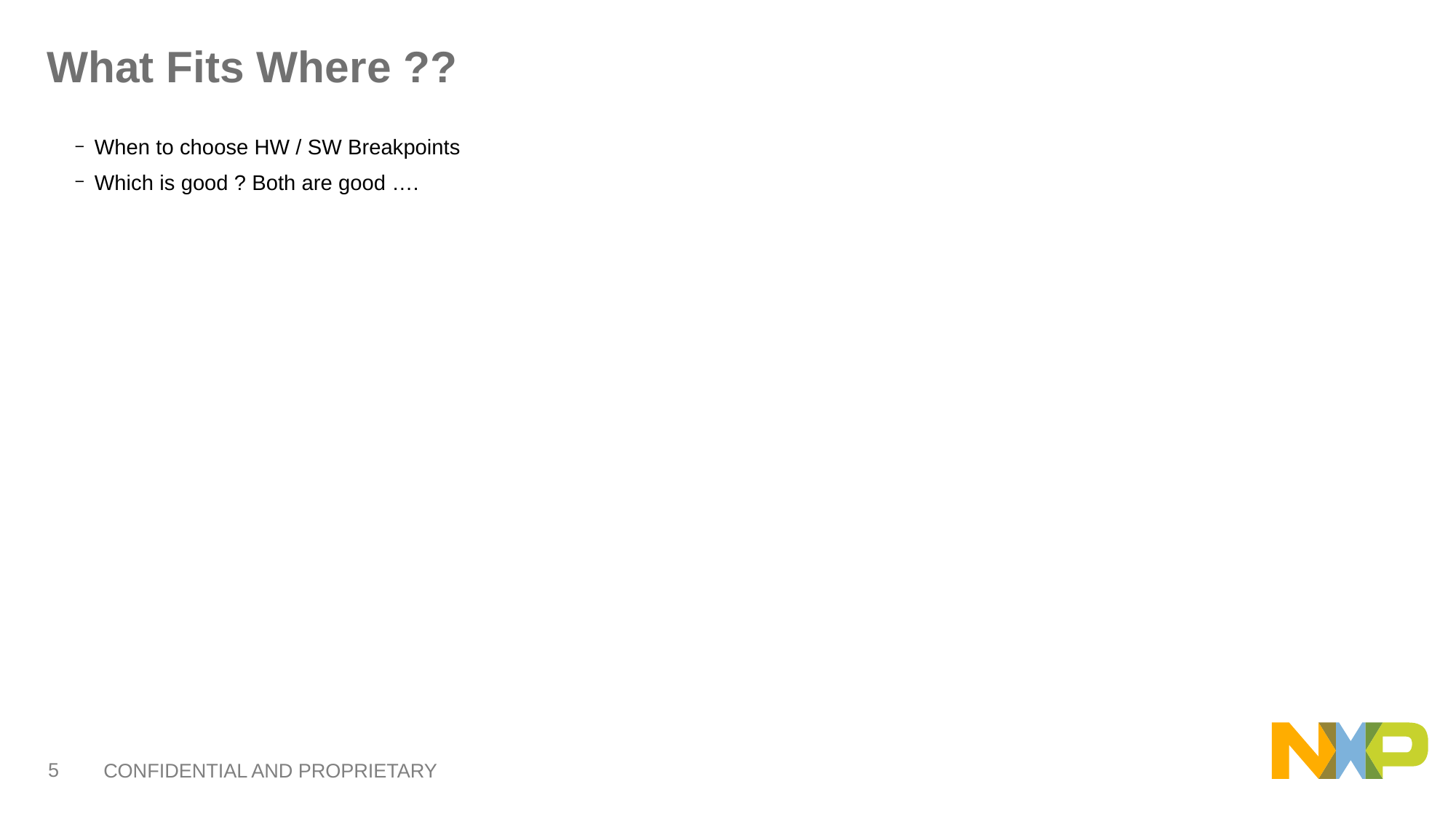

# What Fits Where ??
When to choose HW / SW Breakpoints
Which is good ? Both are good ….